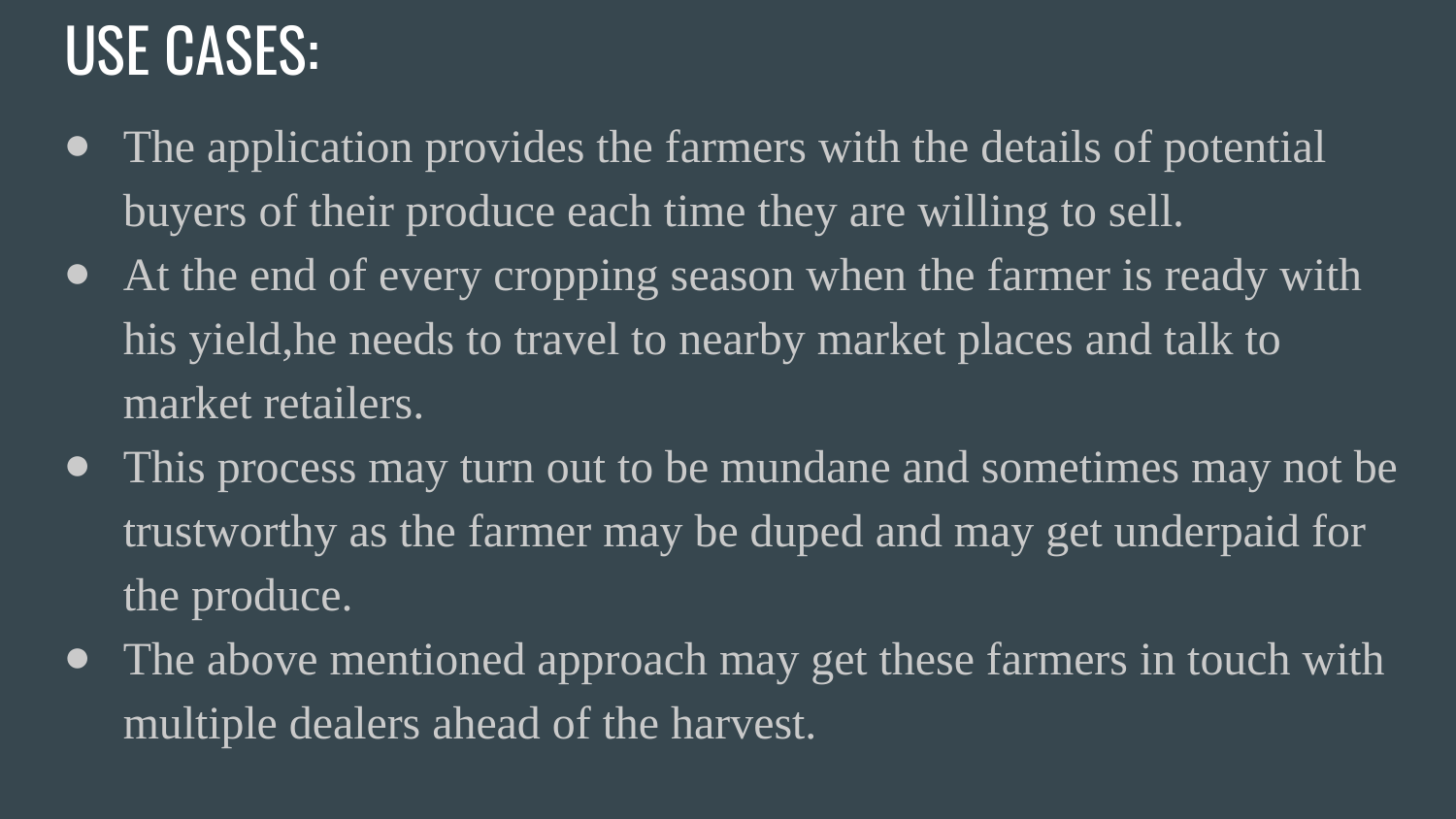

# USE CASES:
The application provides the farmers with the details of potential buyers of their produce each time they are willing to sell.
At the end of every cropping season when the farmer is ready with his yield,he needs to travel to nearby market places and talk to market retailers.
This process may turn out to be mundane and sometimes may not be trustworthy as the farmer may be duped and may get underpaid for the produce.
The above mentioned approach may get these farmers in touch with multiple dealers ahead of the harvest.